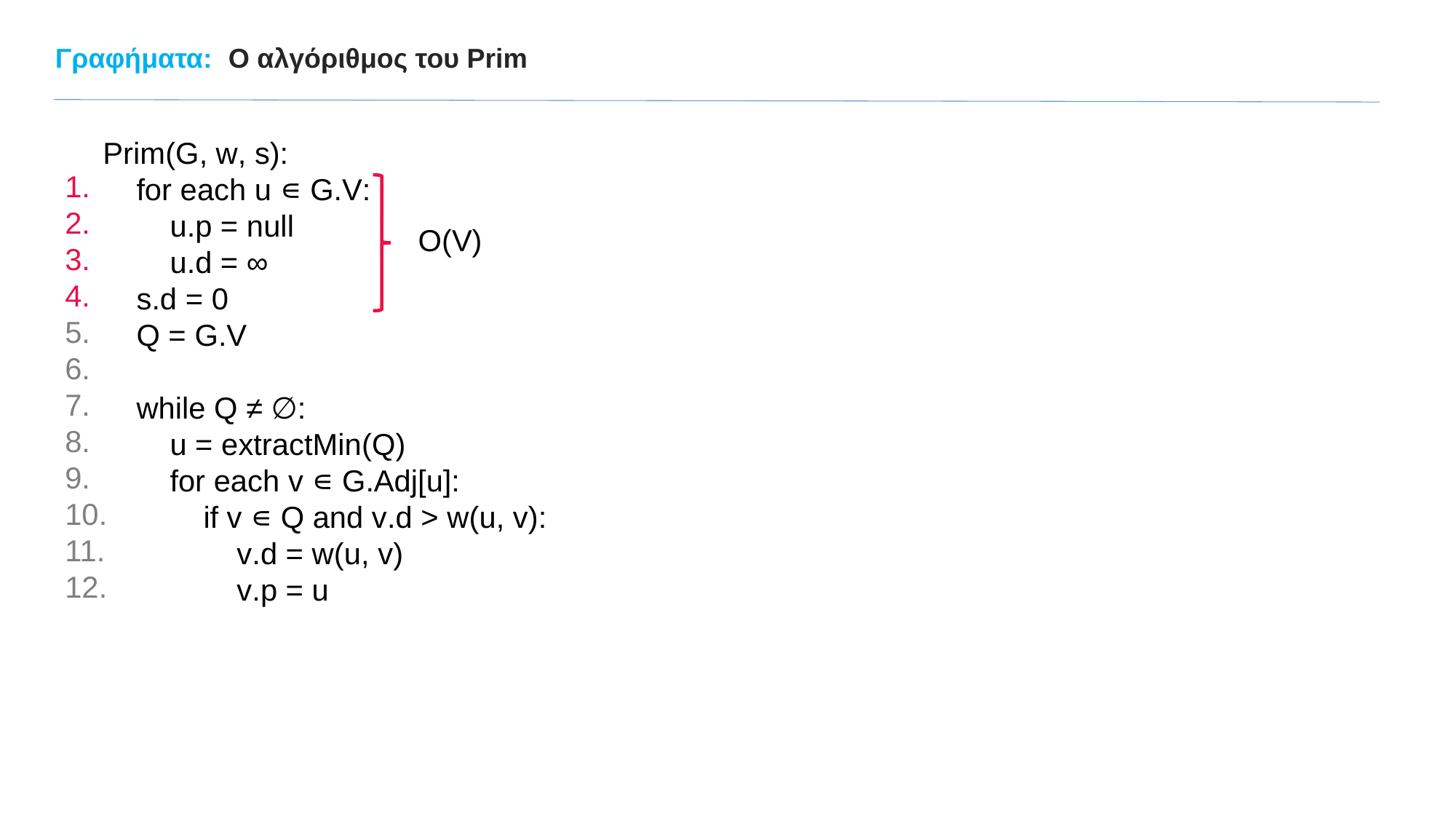

Γραφήματα:
Ο αλγόριθμος του Prim
Prim(G, w, s):
    for each u ∊ G.V:
        u.p = null
        u.d = ∞
    s.d = 0
    Q = G.V

    while Q ≠ ∅:
        u = extractMin(Q)
        for each v ∊ G.Adj[u]:
            if v ∊ Q and v.d > w(u, v):
                v.d = w(u, v)
                v.p = u
1.
2.
3.
4.
5.
6.
7.
8.
9.
10.
11.
12.

O(V)